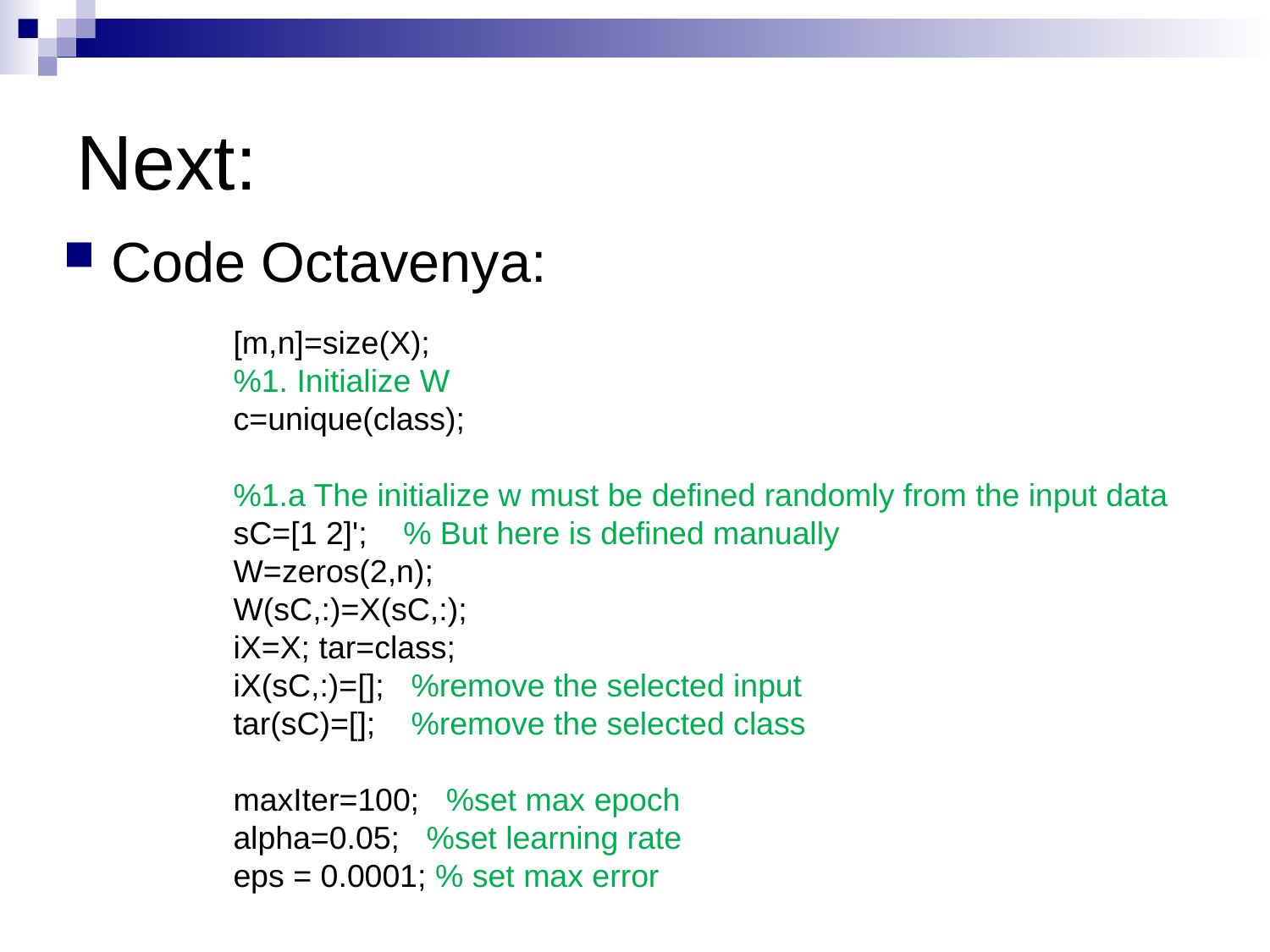

# Next:
Code Octavenya:

    [m,n]=size(X);
    %1. Initialize W
    c=unique(class);

    %1.a The initialize w must be defined randomly from the input data
    sC=[1 2]';    % But here is defined manually
    W=zeros(2,n);
    W(sC,:)=X(sC,:);
    iX=X; tar=class;
    iX(sC,:)=[];   %remove the selected input
    tar(sC)=[];    %remove the selected class

    maxIter=100;   %set max epoch
    alpha=0.05;   %set learning rate
    eps = 0.0001; % set max error